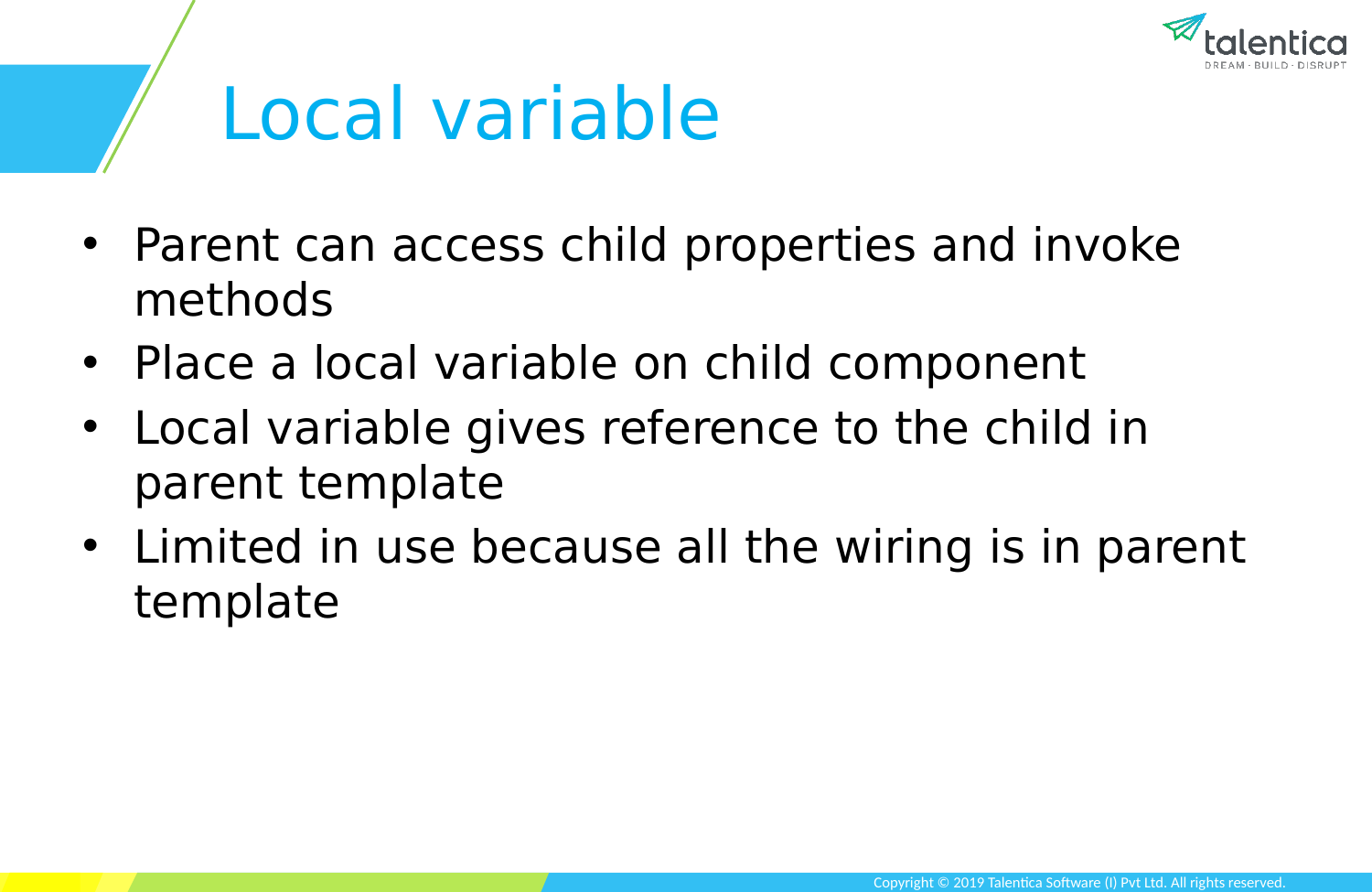

# Local variable
Parent can access child properties and invoke methods
Place a local variable on child component
Local variable gives reference to the child in parent template
Limited in use because all the wiring is in parent template